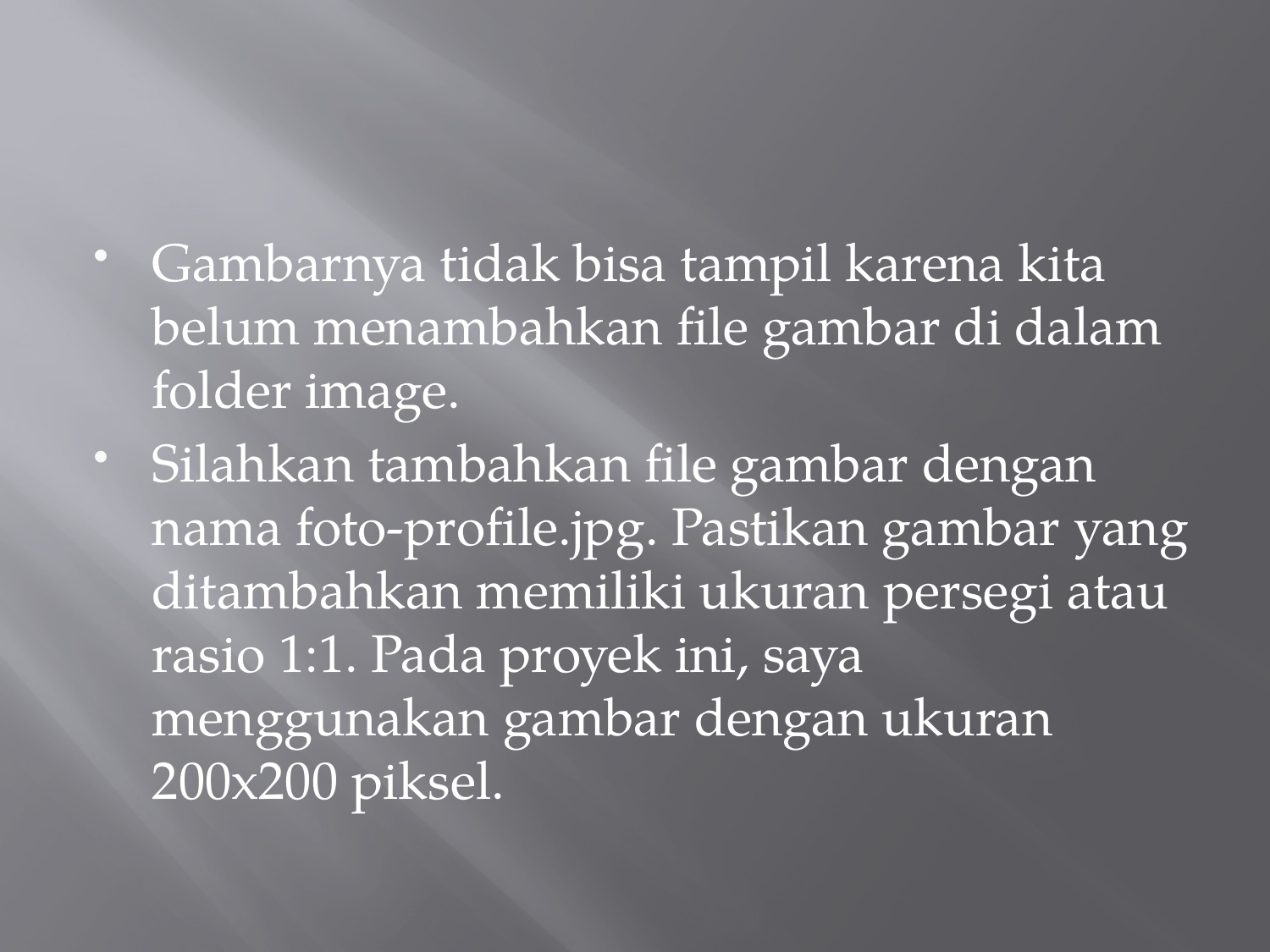

#
Gambarnya tidak bisa tampil karena kita belum menambahkan file gambar di dalam folder image.
Silahkan tambahkan file gambar dengan nama foto-profile.jpg. Pastikan gambar yang ditambahkan memiliki ukuran persegi atau rasio 1:1. Pada proyek ini, saya menggunakan gambar dengan ukuran 200x200 piksel.